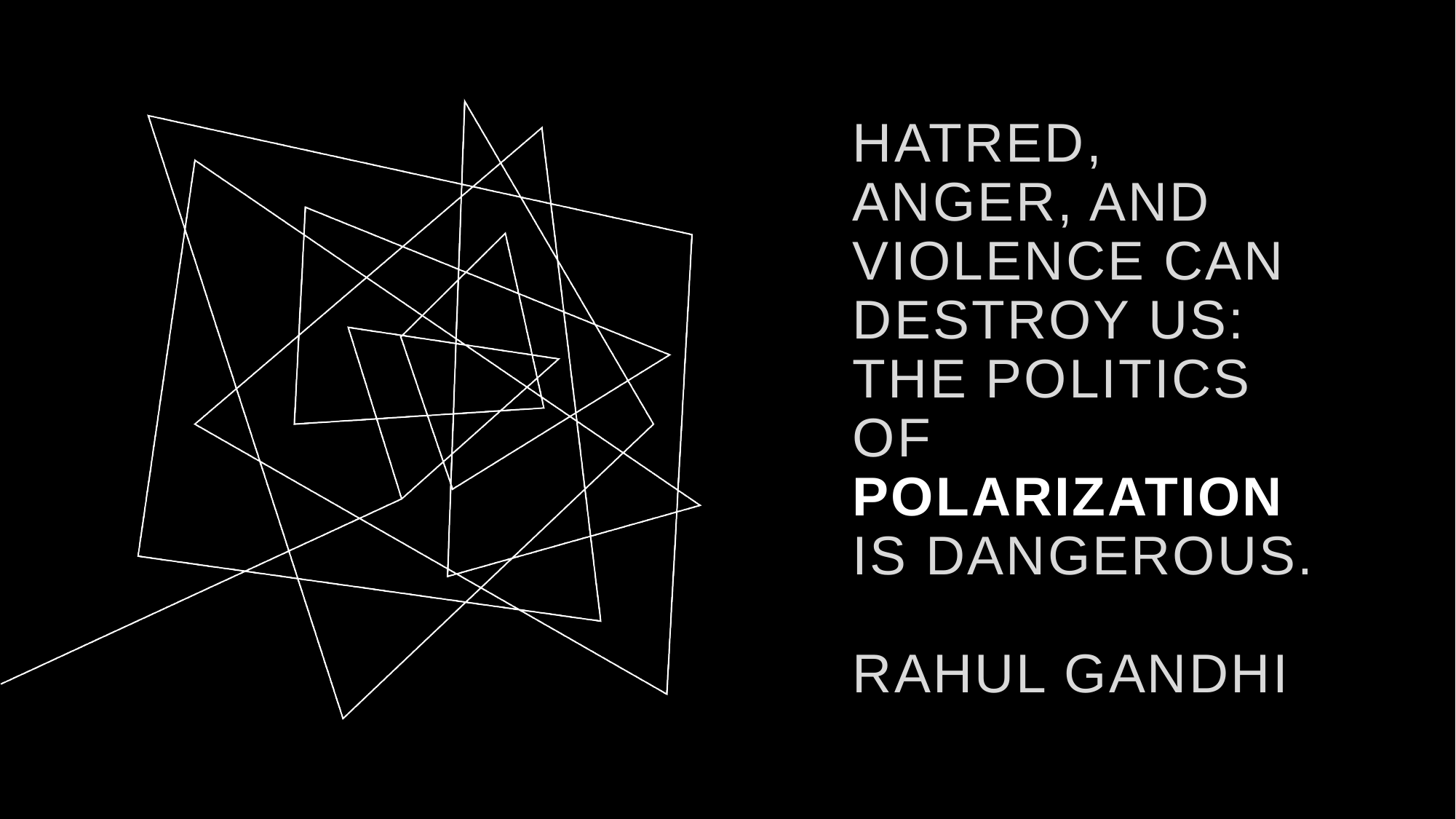

# Hatred, anger, and violence can destroy us: the politics of polarization is dangerous. Rahul Gandhi